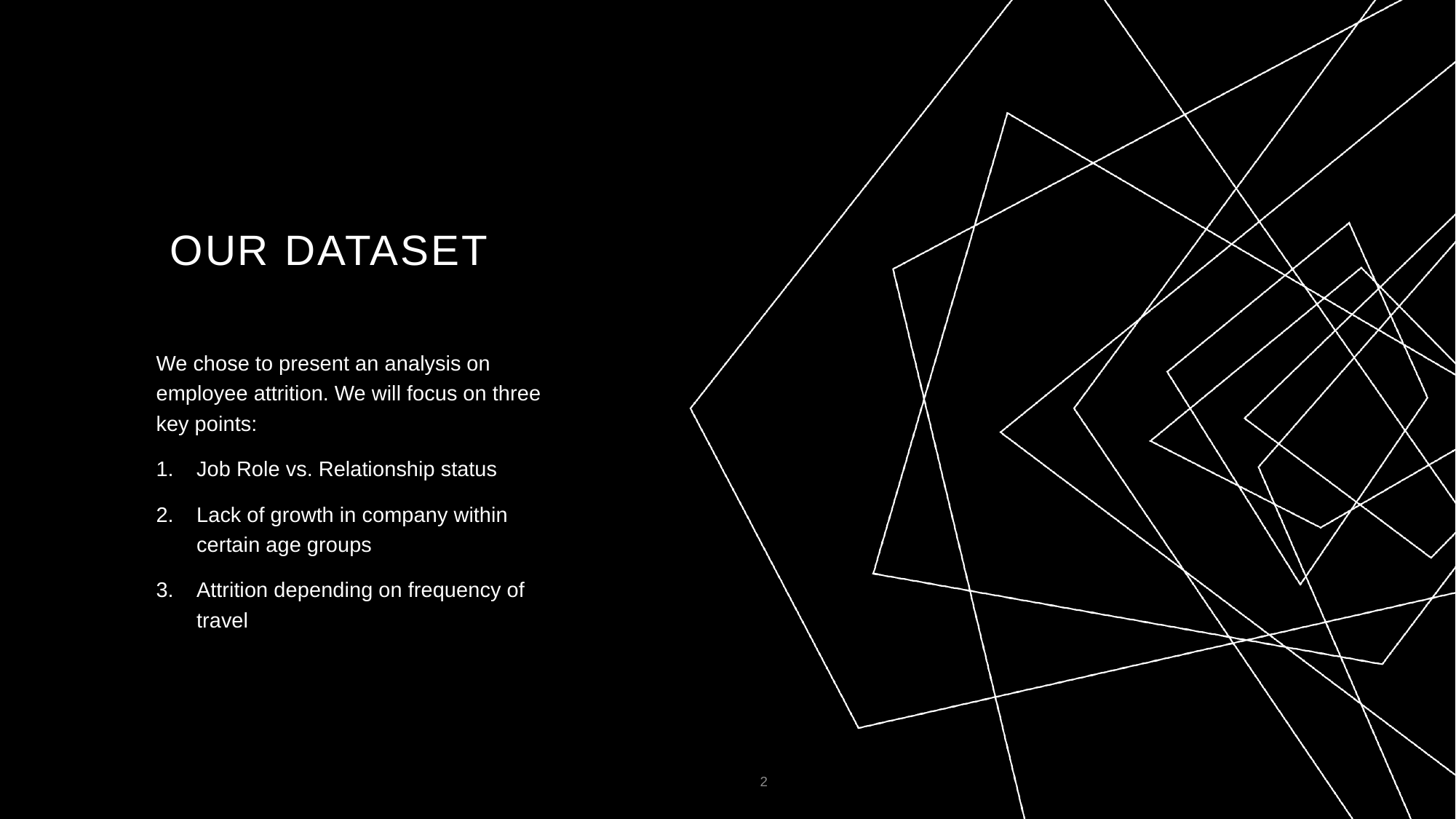

# Our Dataset
We chose to present an analysis on employee attrition. We will focus on three key points:
Job Role vs. Relationship status
Lack of growth in company within certain age groups
Attrition depending on frequency of travel

2